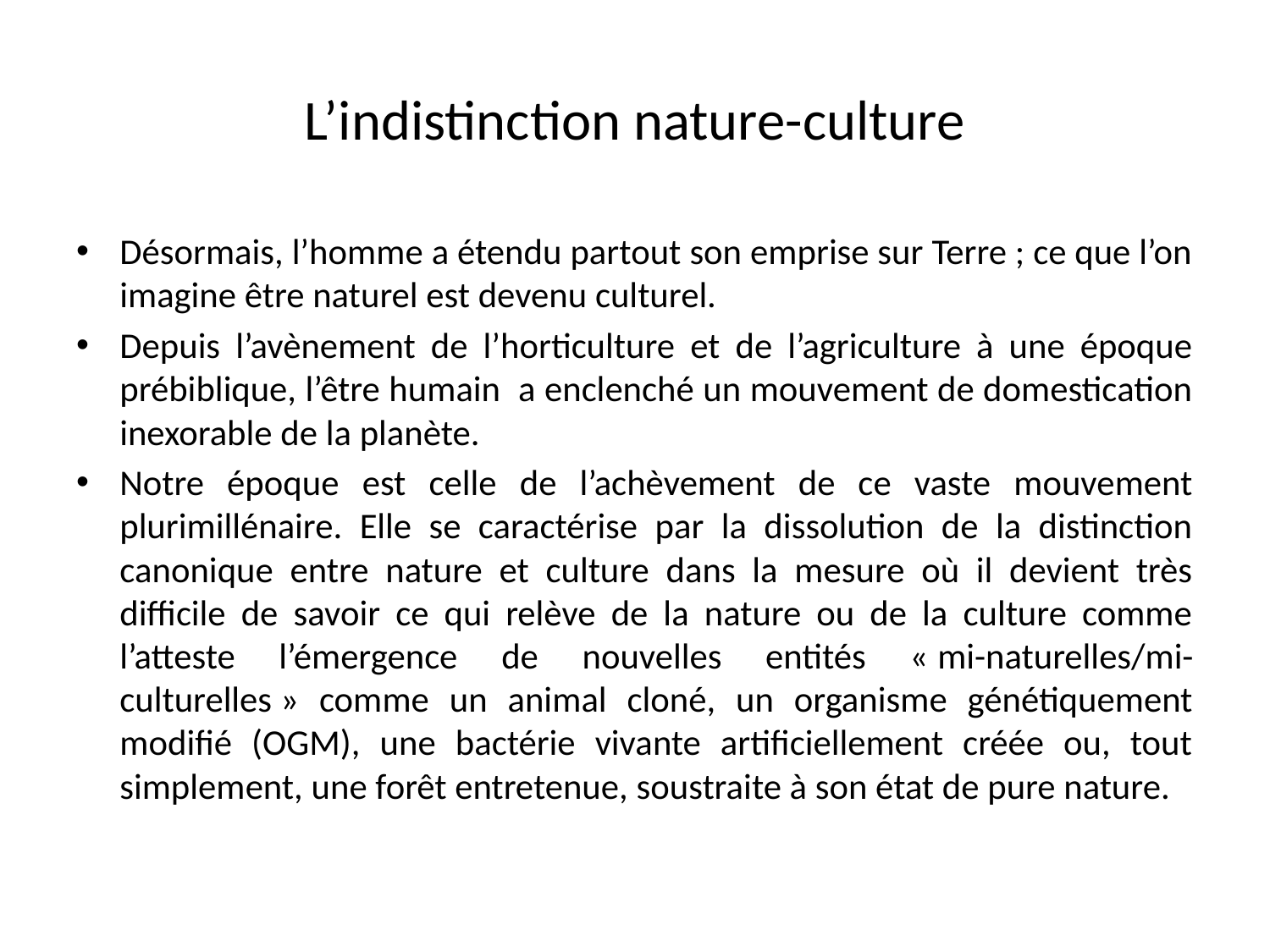

# L’indistinction nature-culture
Désormais, l’homme a étendu partout son emprise sur Terre ; ce que l’on imagine être naturel est devenu culturel.
Depuis l’avènement de l’horticulture et de l’agriculture à une époque prébiblique, l’être humain  a enclenché un mouvement de domestication inexorable de la planète.
Notre époque est celle de l’achèvement de ce vaste mouvement plurimillénaire. Elle se caractérise par la dissolution de la distinction canonique entre nature et culture dans la mesure où il devient très difficile de savoir ce qui relève de la nature ou de la culture comme l’atteste l’émergence de nouvelles entités « mi-naturelles/mi-culturelles » comme un animal cloné, un organisme génétiquement modifié (OGM), une bactérie vivante artificiellement créée ou, tout simplement, une forêt entretenue, soustraite à son état de pure nature.